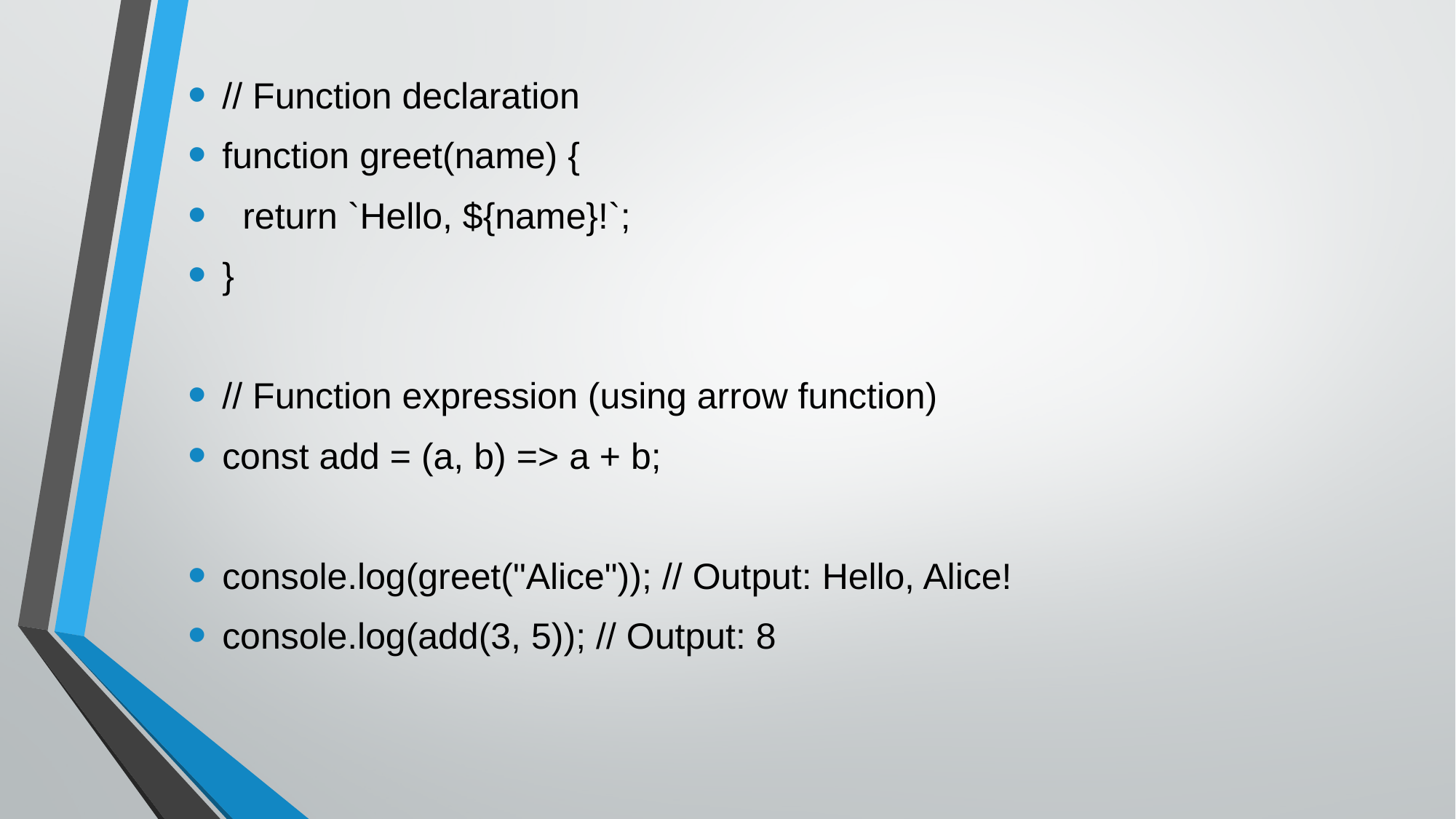

// Function declaration
function greet(name) {
  return `Hello, ${name}!`;
}

// Function expression (using arrow function)
const add = (a, b) => a + b;

console.log(greet("Alice")); // Output: Hello, Alice!
console.log(add(3, 5)); // Output: 8